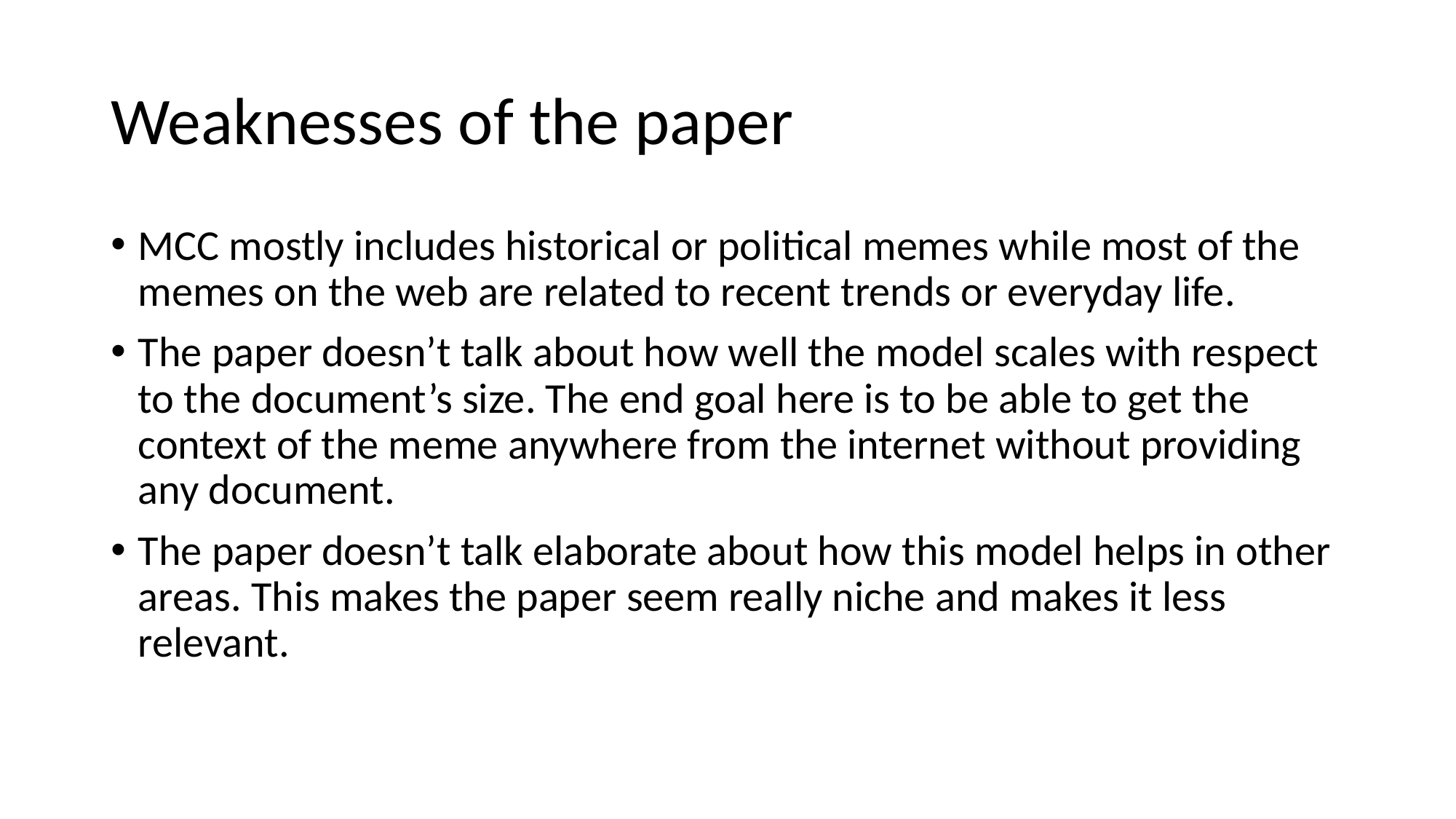

# Weaknesses of the paper
MCC mostly includes historical or political memes while most of the memes on the web are related to recent trends or everyday life.
The paper doesn’t talk about how well the model scales with respect to the document’s size. The end goal here is to be able to get the context of the meme anywhere from the internet without providing any document.
The paper doesn’t talk elaborate about how this model helps in other areas. This makes the paper seem really niche and makes it less relevant.